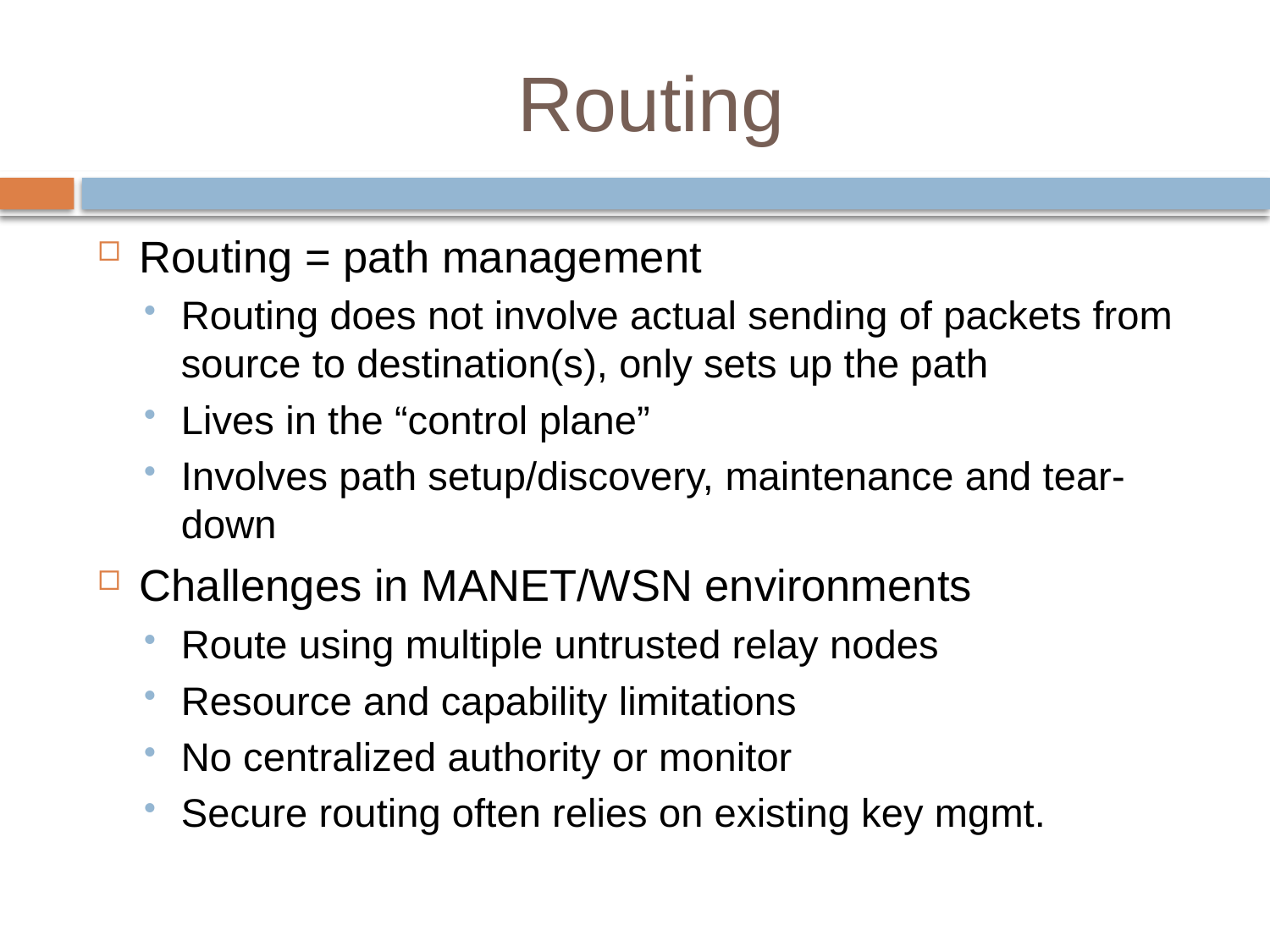

# Routing
Routing = path management
Routing does not involve actual sending of packets from source to destination(s), only sets up the path
Lives in the “control plane”
Involves path setup/discovery, maintenance and tear-down
Challenges in MANET/WSN environments
Route using multiple untrusted relay nodes
Resource and capability limitations
No centralized authority or monitor
Secure routing often relies on existing key mgmt.